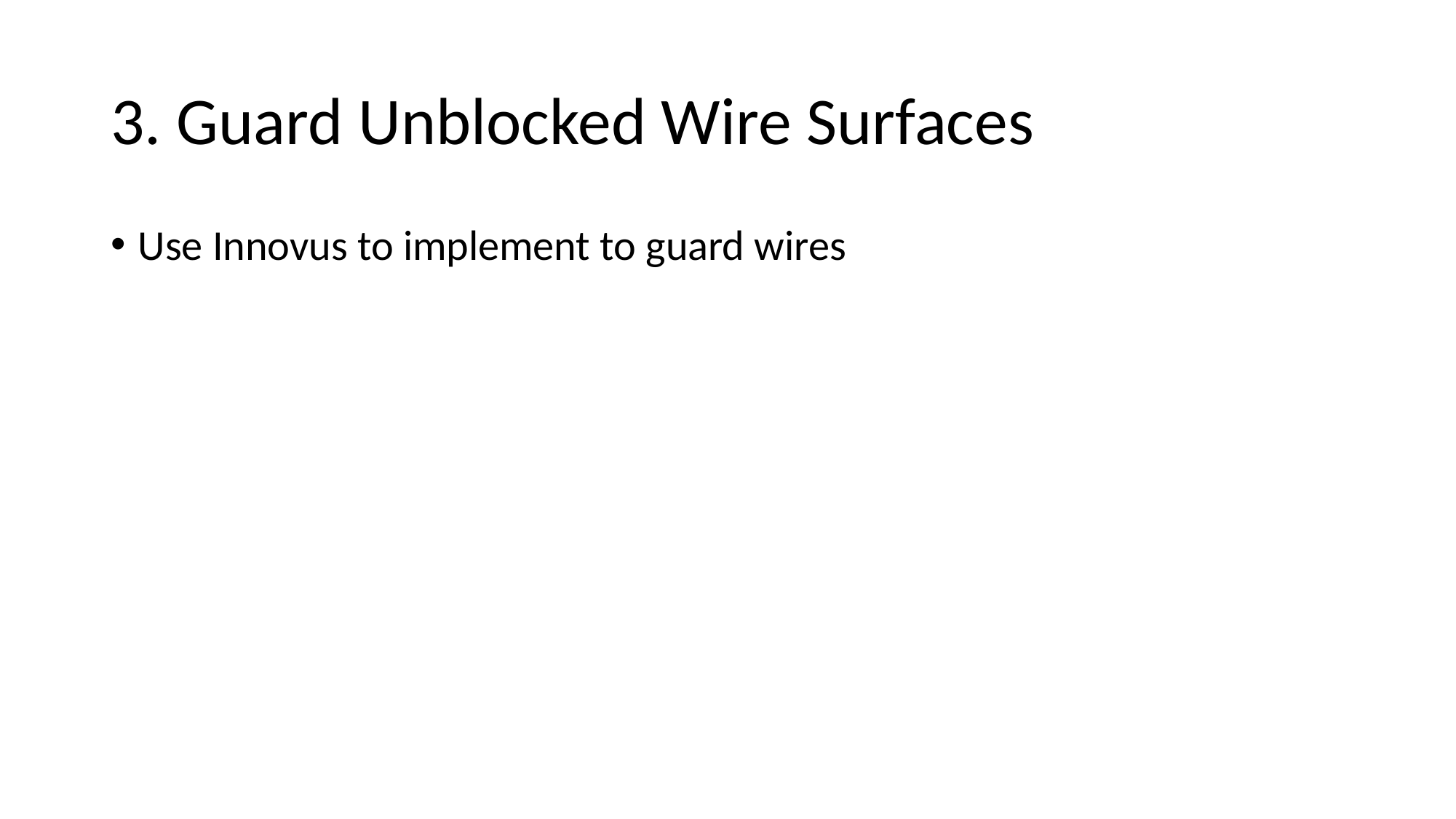

# 3. Guard Unblocked Wire Surfaces
Use Innovus to implement to guard wires